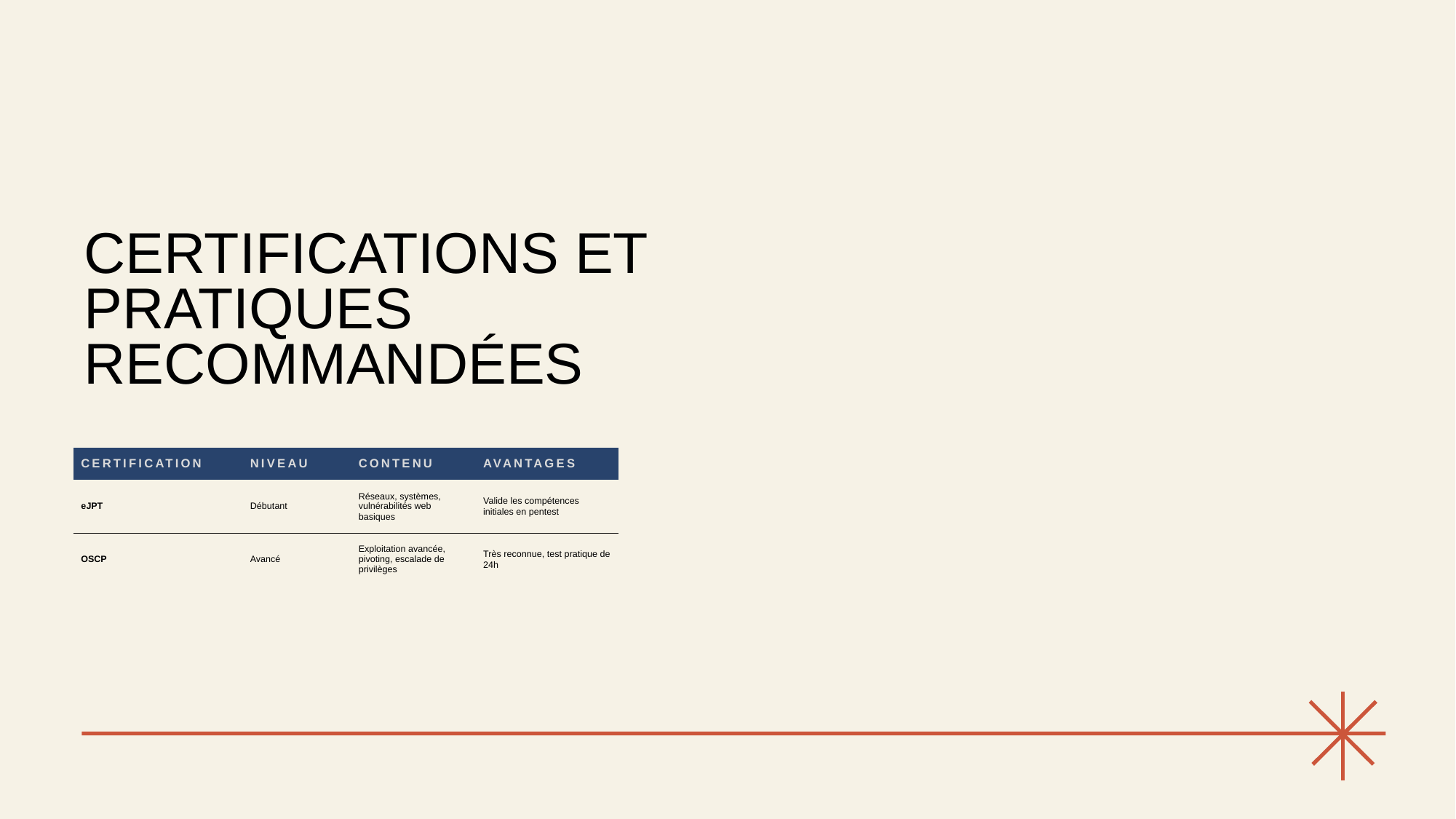

# Certifications et pratiques recommandées
| Certification | Niveau | Contenu | Avantages |
| --- | --- | --- | --- |
| eJPT | Débutant | Réseaux, systèmes, vulnérabilités web basiques | Valide les compétences initiales en pentest |
| OSCP | Avancé | Exploitation avancée, pivoting, escalade de privilèges | Très reconnue, test pratique de 24h |